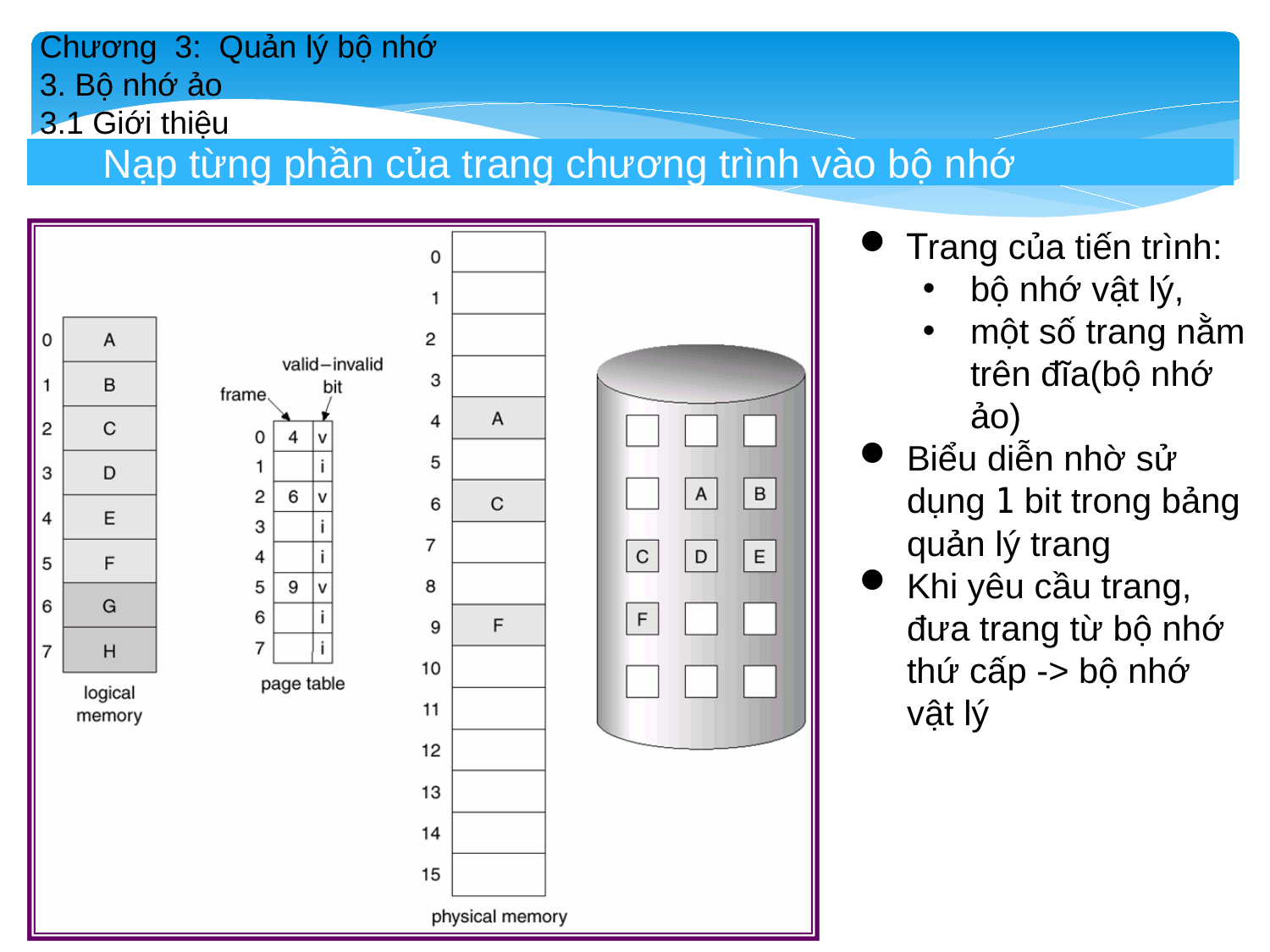

Chương  3:  Quản lý bộ nhớ
3. Bộ nhớ ảo
3.1 Giới thiệu
Nạp từng phần của trang chương trình vào bộ nhớ

Trang của tiến trình:
bộ nhớ vật lý,
một số trang nằm trên đĩa(bộ nhớ ảo)
Biểu diễn nhờ sử dụng 1 bit trong bảng quản lý trang
Khi yêu cầu trang, đưa trang từ bộ nhớ thứ cấp -> bộ nhớ vật lý